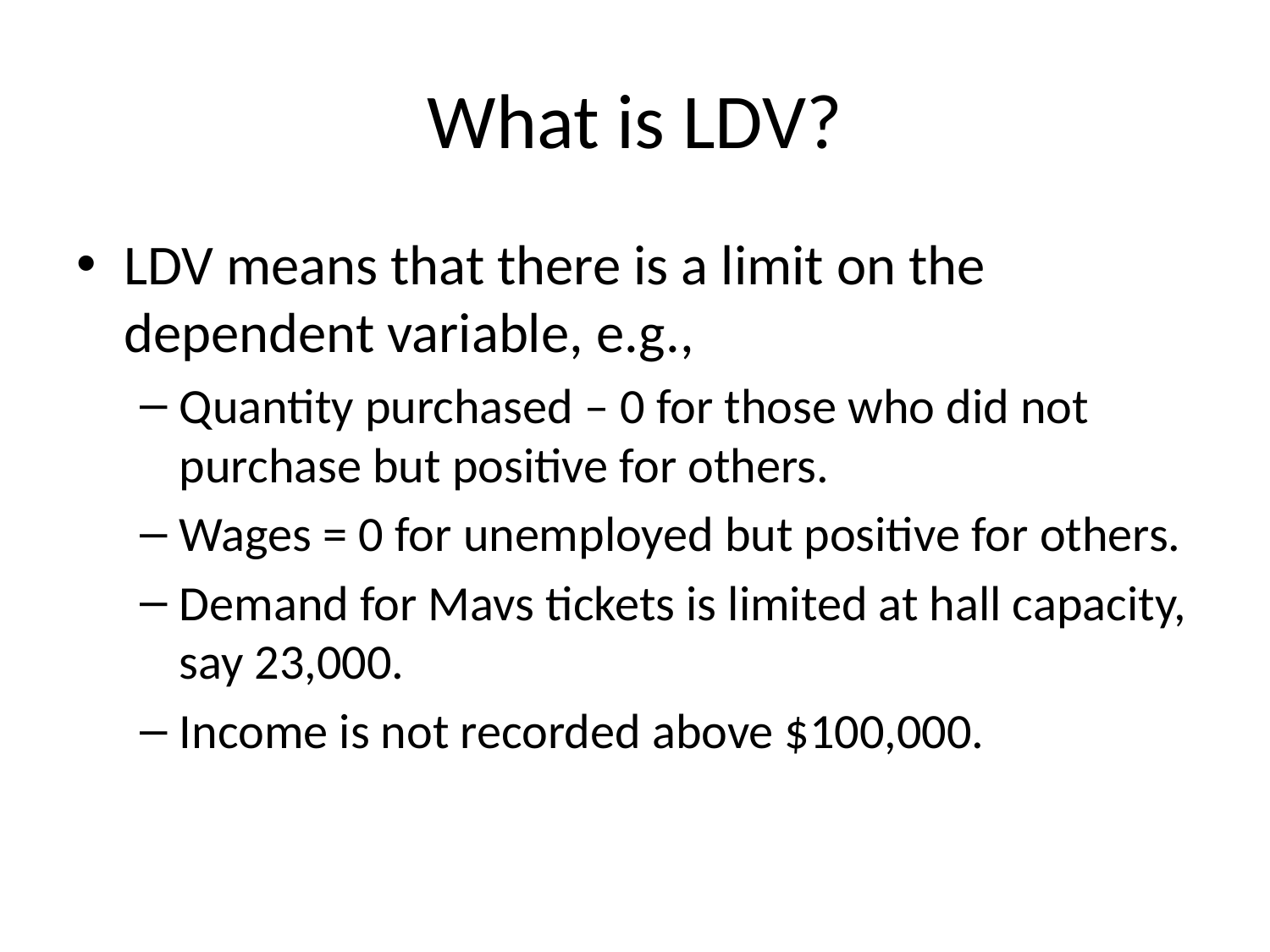

# What is LDV?
LDV means that there is a limit on the dependent variable, e.g.,
Quantity purchased – 0 for those who did not purchase but positive for others.
Wages = 0 for unemployed but positive for others.
Demand for Mavs tickets is limited at hall capacity, say 23,000.
Income is not recorded above $100,000.